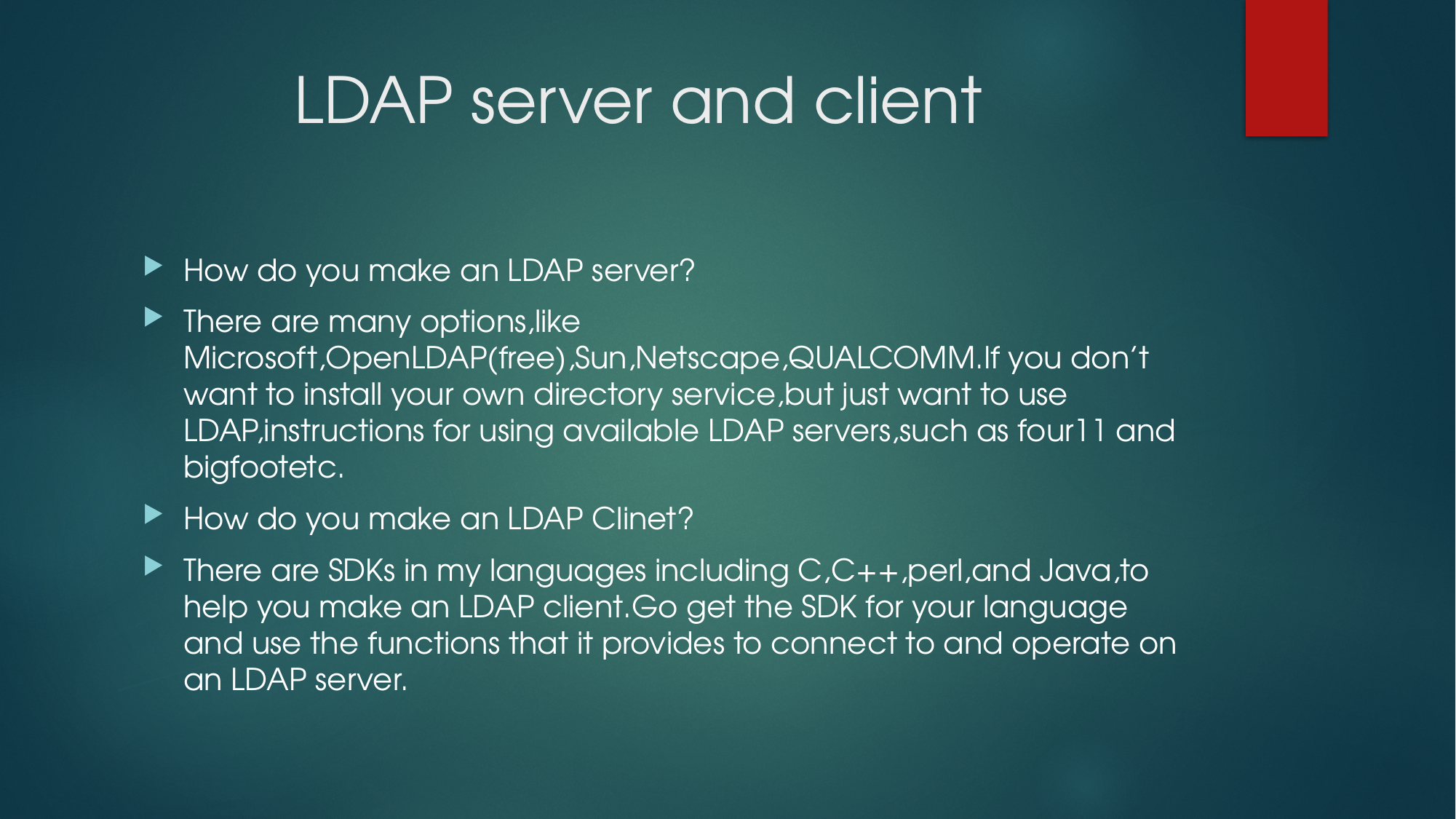

# LDAP server and client
How do you make an LDAP server?
There are many options,like Microsoft,OpenLDAP(free),Sun,Netscape,QUALCOMM.If you don’t want to install your own directory service,but just want to use LDAP,instructions for using available LDAP servers,such as four11 and bigfootetc.
How do you make an LDAP Clinet?
There are SDKs in my languages including C,C++,perl,and Java,to help you make an LDAP client.Go get the SDK for your language and use the functions that it provides to connect to and operate on an LDAP server.